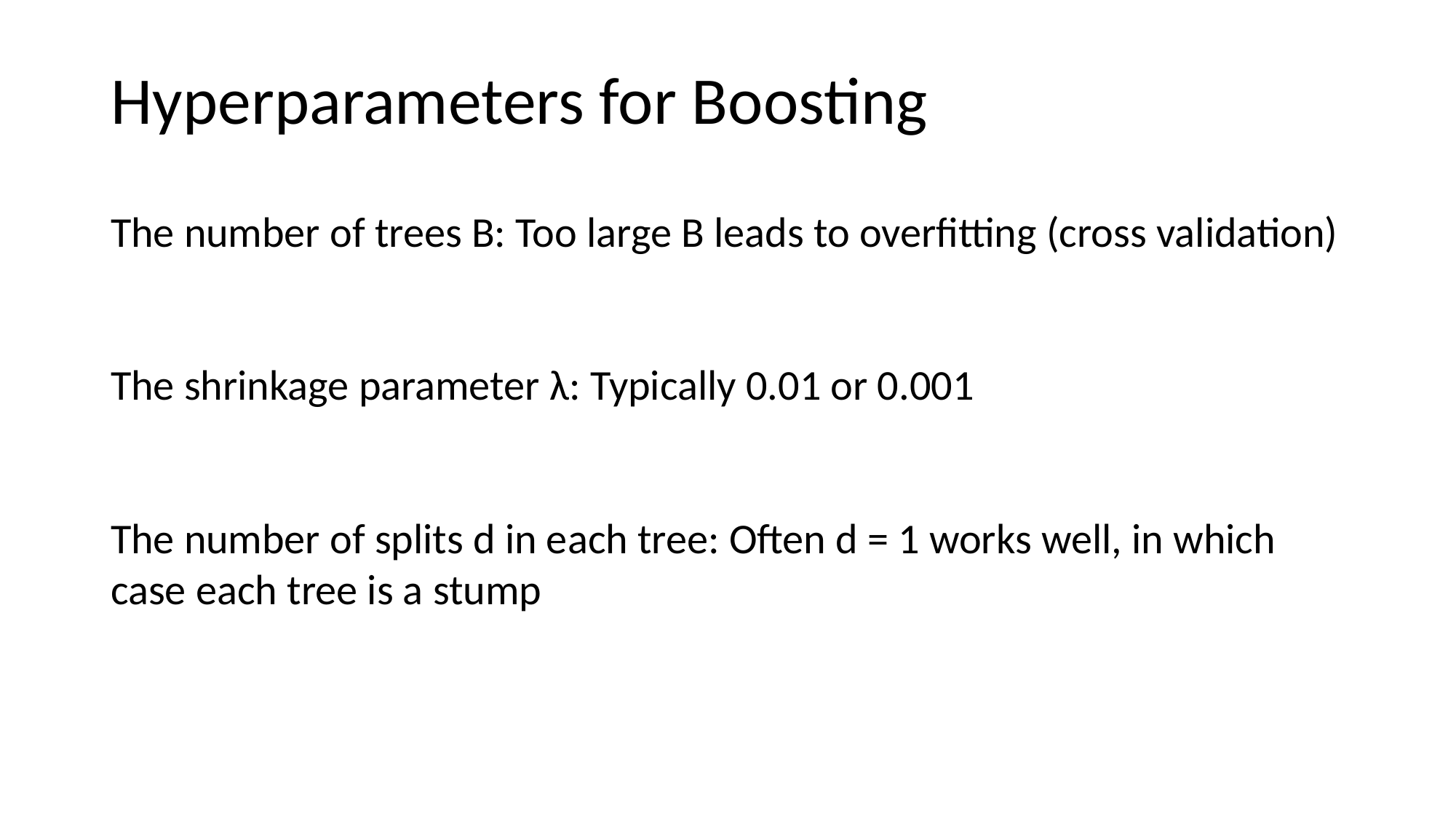

# Hyperparameters for Boosting
The number of trees B: Too large B leads to overfitting (cross validation)

The shrinkage parameter λ: Typically 0.01 or 0.001

The number of splits d in each tree: Often d = 1 works well, in which case each tree is a stump